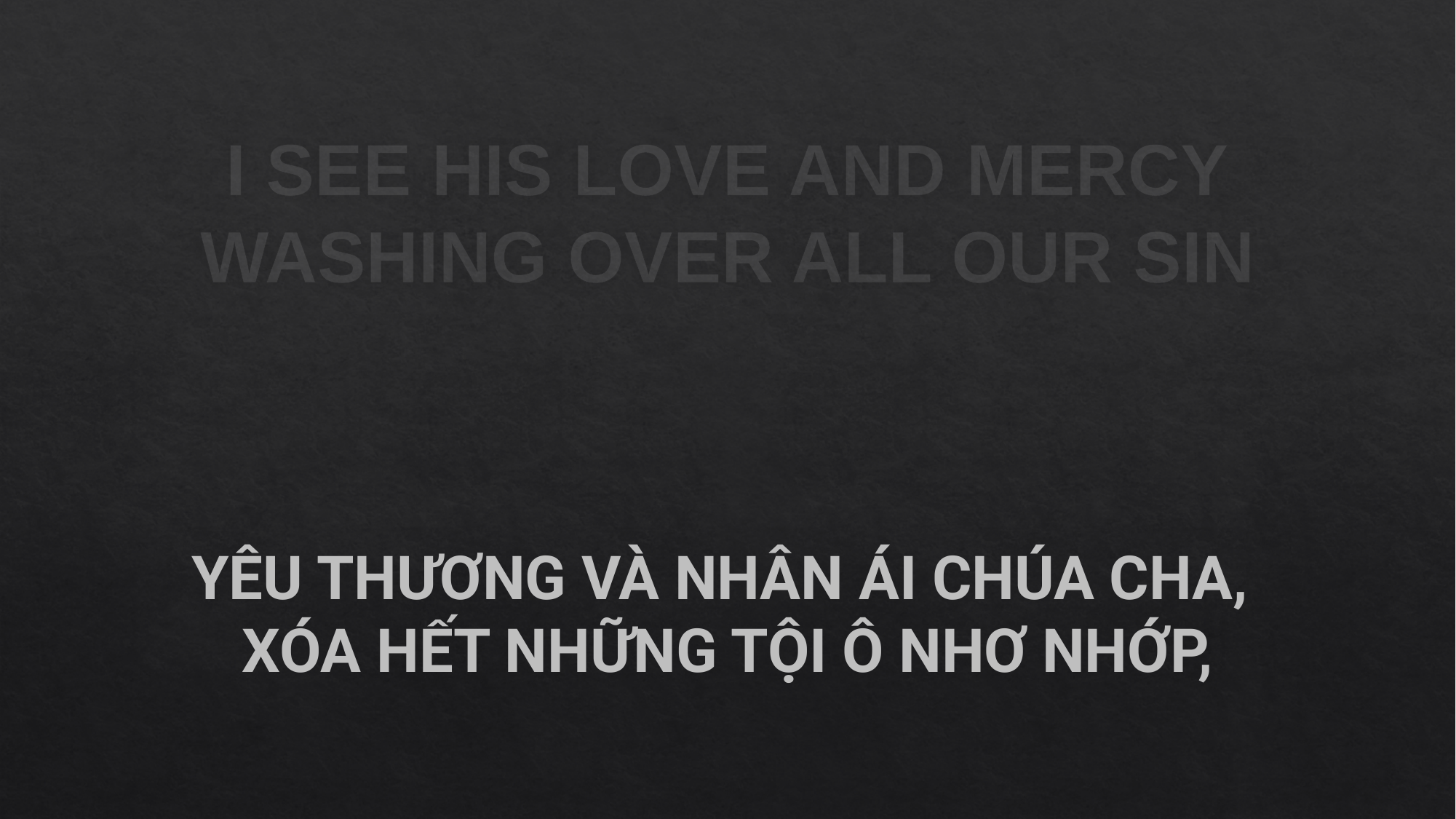

I SEE HIS LOVE AND MERCY
WASHING OVER ALL OUR SIN
YÊU THƯƠNG VÀ NHÂN ÁI CHÚA CHA,
XÓA HẾT NHỮNG TỘI Ô NHƠ NHỚP,